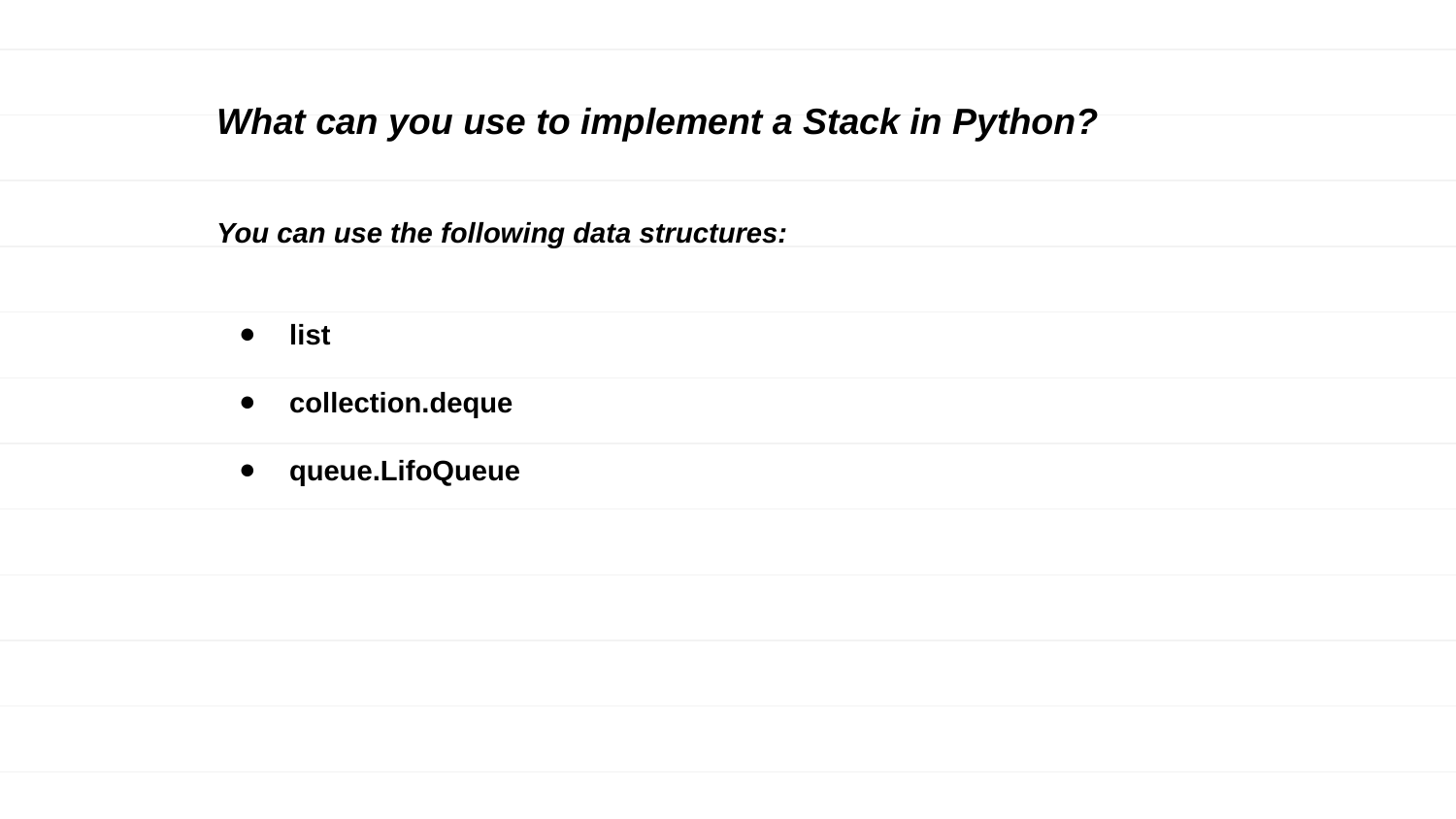

What can you use to implement a Stack in Python?

You can use the following data structures:

list
collection.deque
queue.LifoQueue